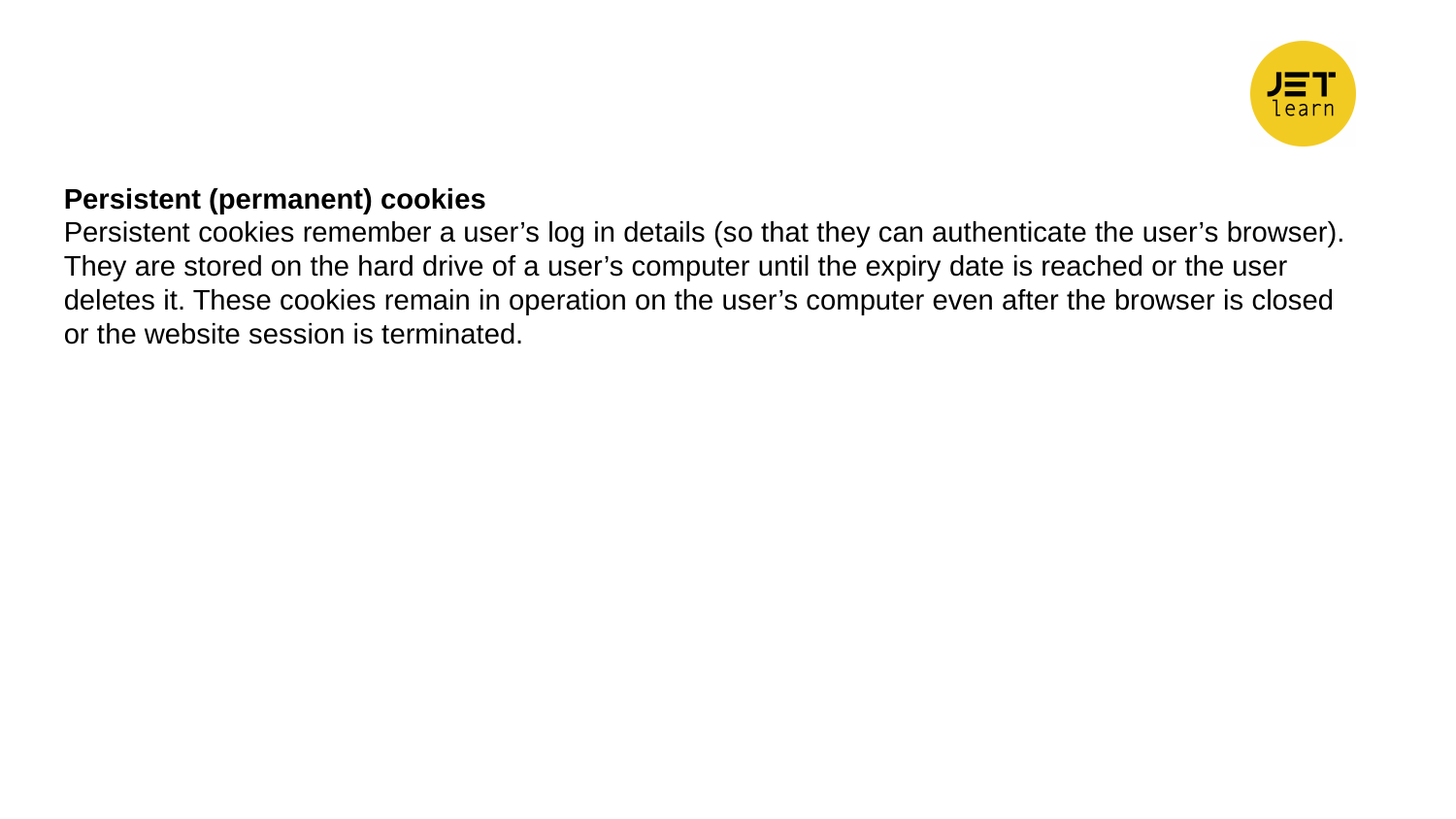

Persistent (permanent) cookies
Persistent cookies remember a user’s log in details (so that they can authenticate the user’s browser). They are stored on the hard drive of a user’s computer until the expiry date is reached or the user deletes it. These cookies remain in operation on the user’s computer even after the browser is closed or the website session is terminated.